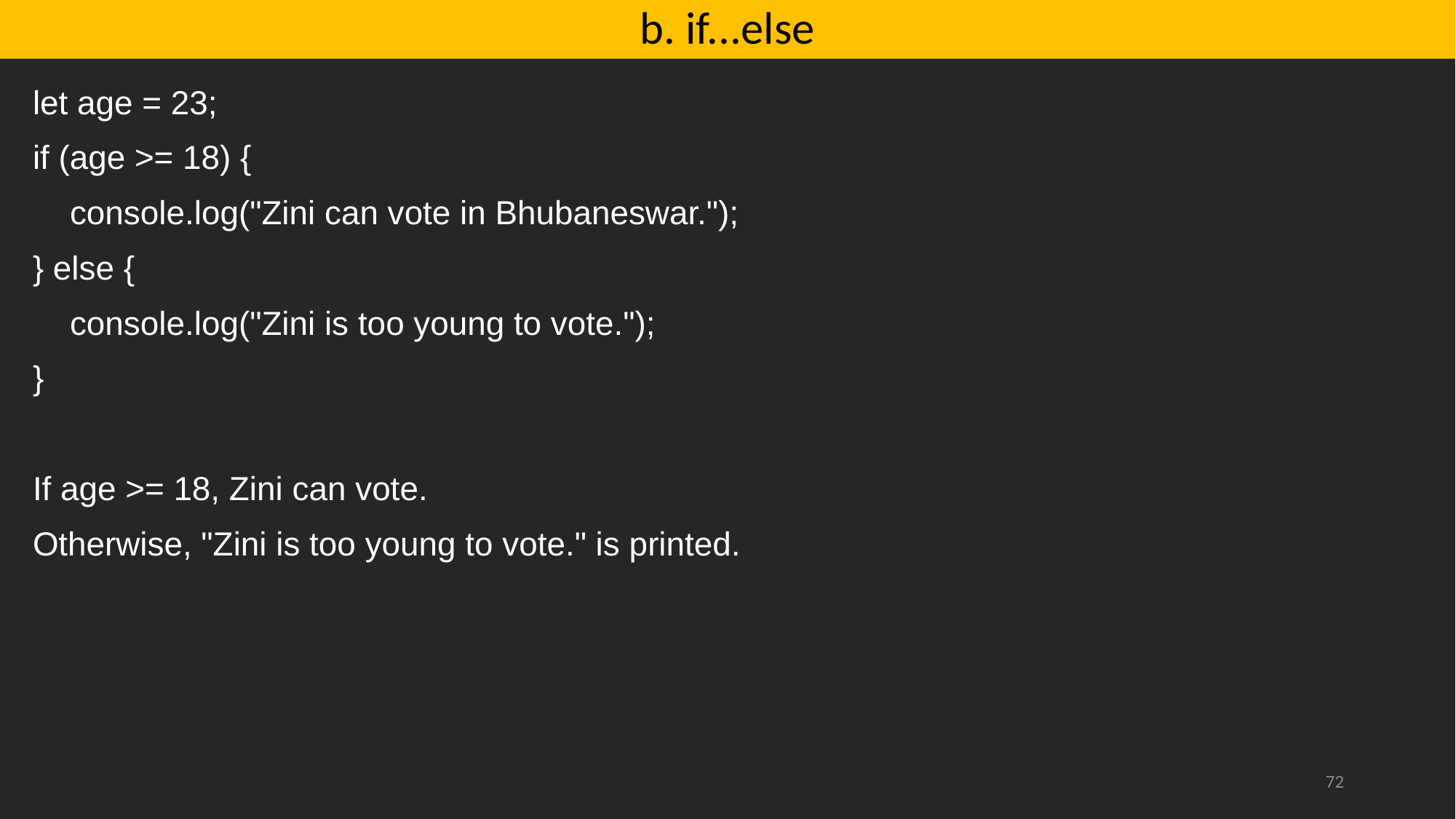

# b. if...else
let age = 23;
if (age >= 18) {
    console.log("Zini can vote in Bhubaneswar.");
} else {
    console.log("Zini is too young to vote.");
}

If age >= 18, Zini can vote.
Otherwise, "Zini is too young to vote." is printed.

72